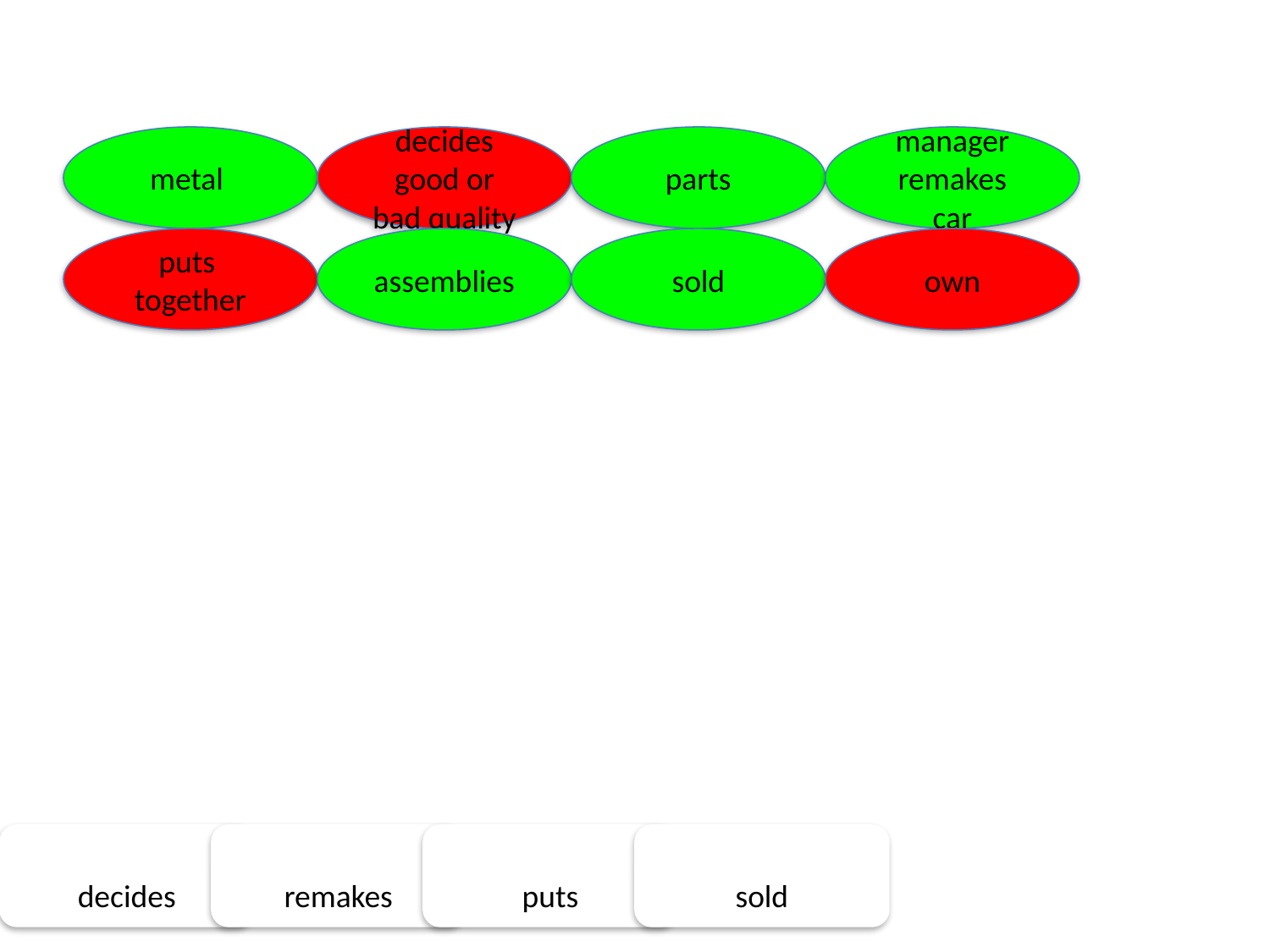

#
metal
decides good or bad quality
parts
manager remakes car
puts  together
assemblies
sold
own

decides

remakes

puts

sold